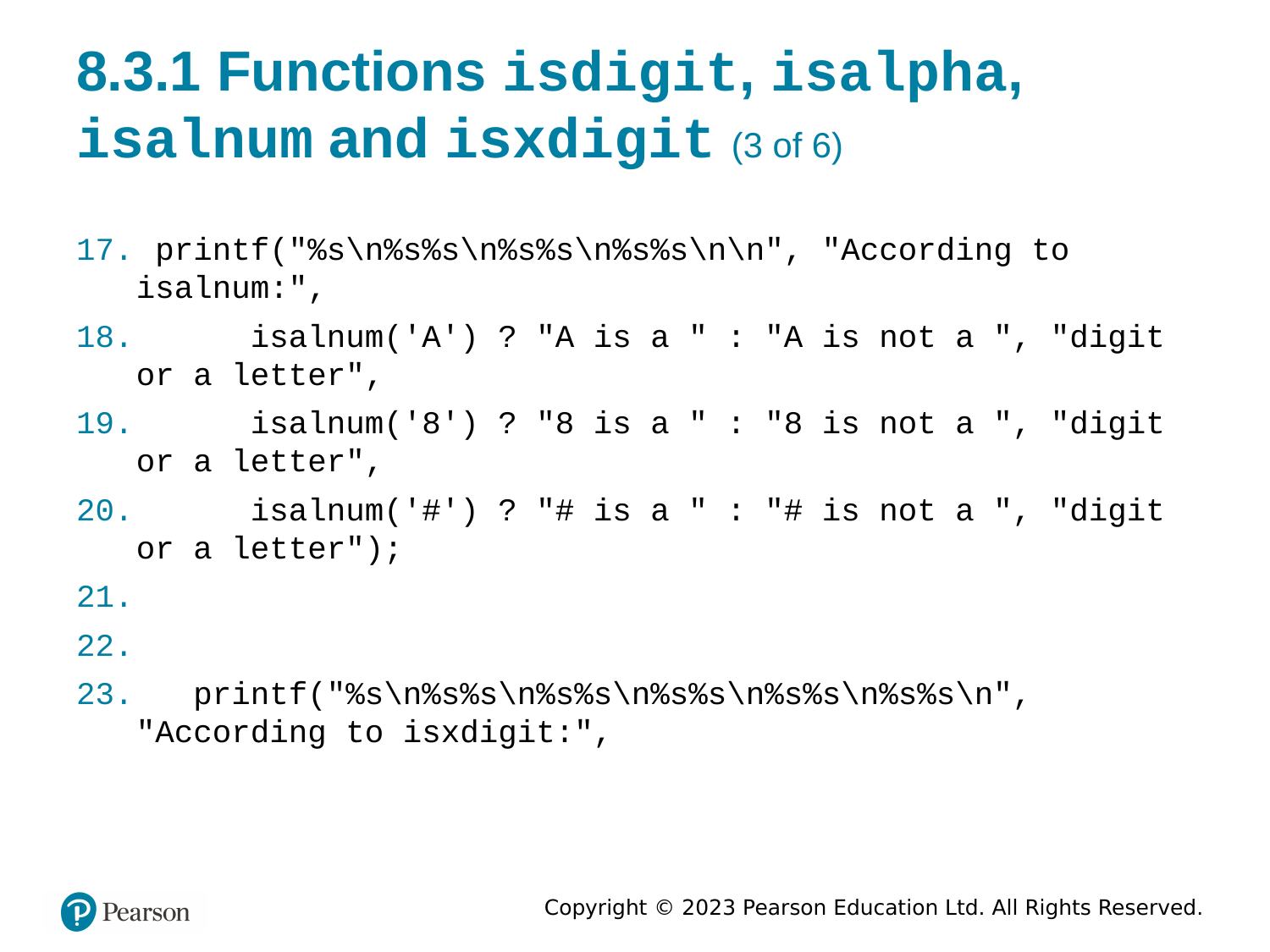

# 8.3.1 Functions isdigit, isalpha, isalnum and isxdigit (3 of 6)
 printf("%s\n%s%s\n%s%s\n%s%s\n\n", "According to isalnum:",
      isalnum('A') ? "A is a " : "A is not a ", "digit or a letter",
      isalnum('8') ? "8 is a " : "8 is not a ", "digit or a letter",
      isalnum('#') ? "# is a " : "# is not a ", "digit or a letter");

   printf("%s\n%s%s\n%s%s\n%s%s\n%s%s\n%s%s\n", "According to isxdigit:",